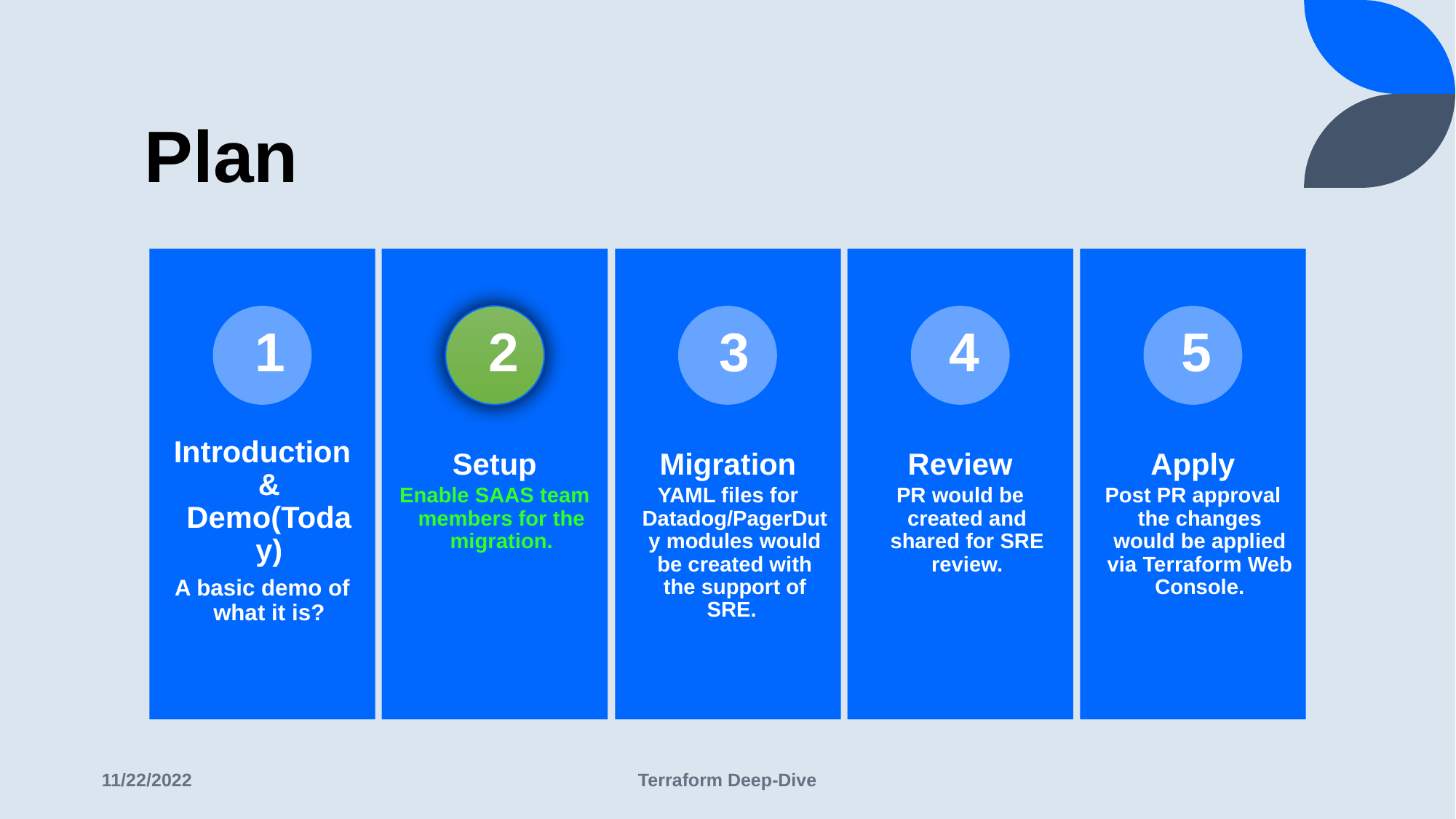

# Plan

Introduction & Demo(Today)
A basic demo of what it is?

Setup
Enable SAAS team members for the migration.

Migration
YAML files for Datadog/PagerDuty modules would be created with the support of SRE.

Review
PR would be created and shared for SRE review.

Apply
Post PR approval the changes would be applied via Terraform Web Console.

1
2
3
4
5
11/22/2022
Terraform Deep-Dive
4